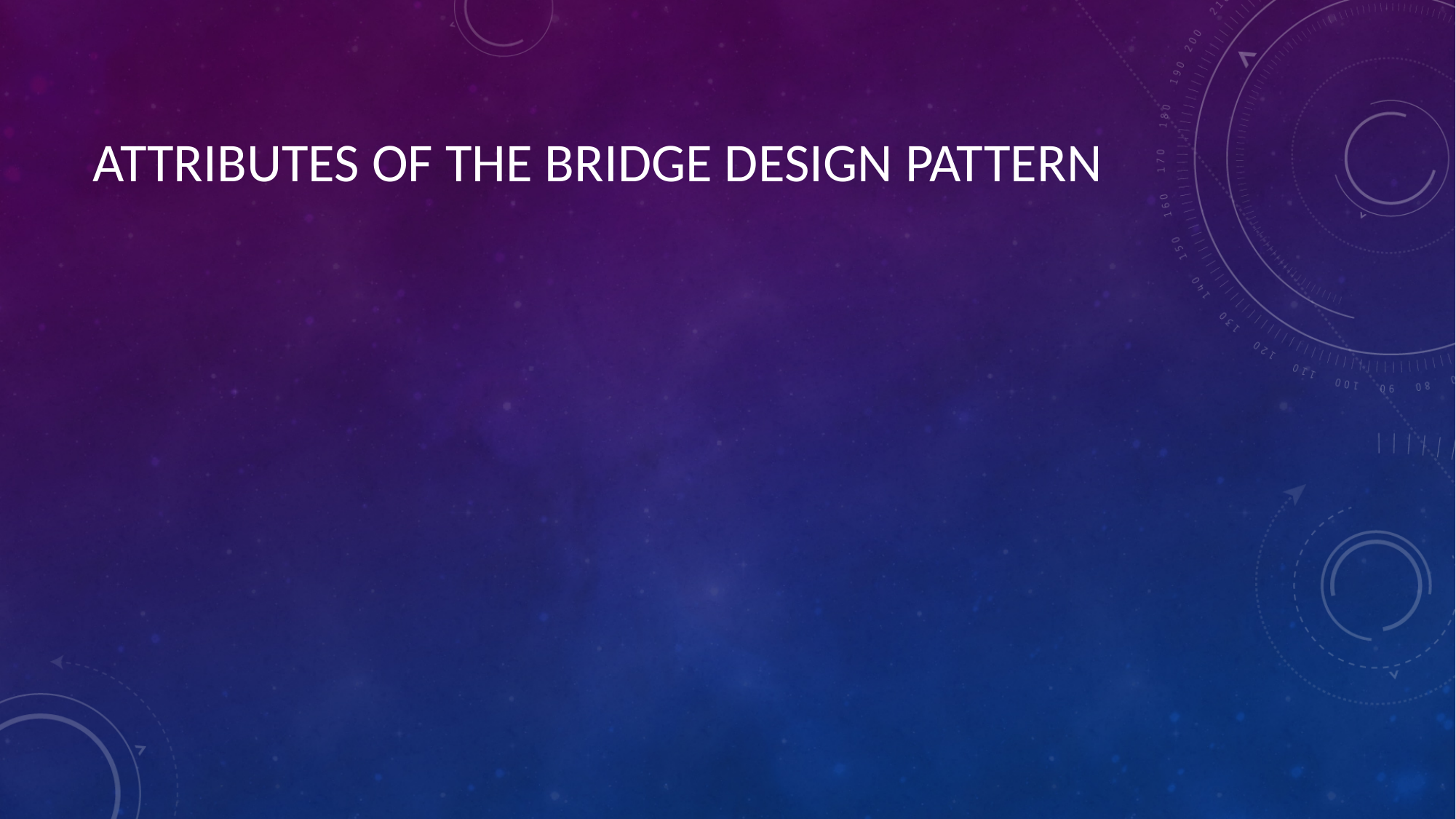

# Attributes of The Bridge Design Pattern